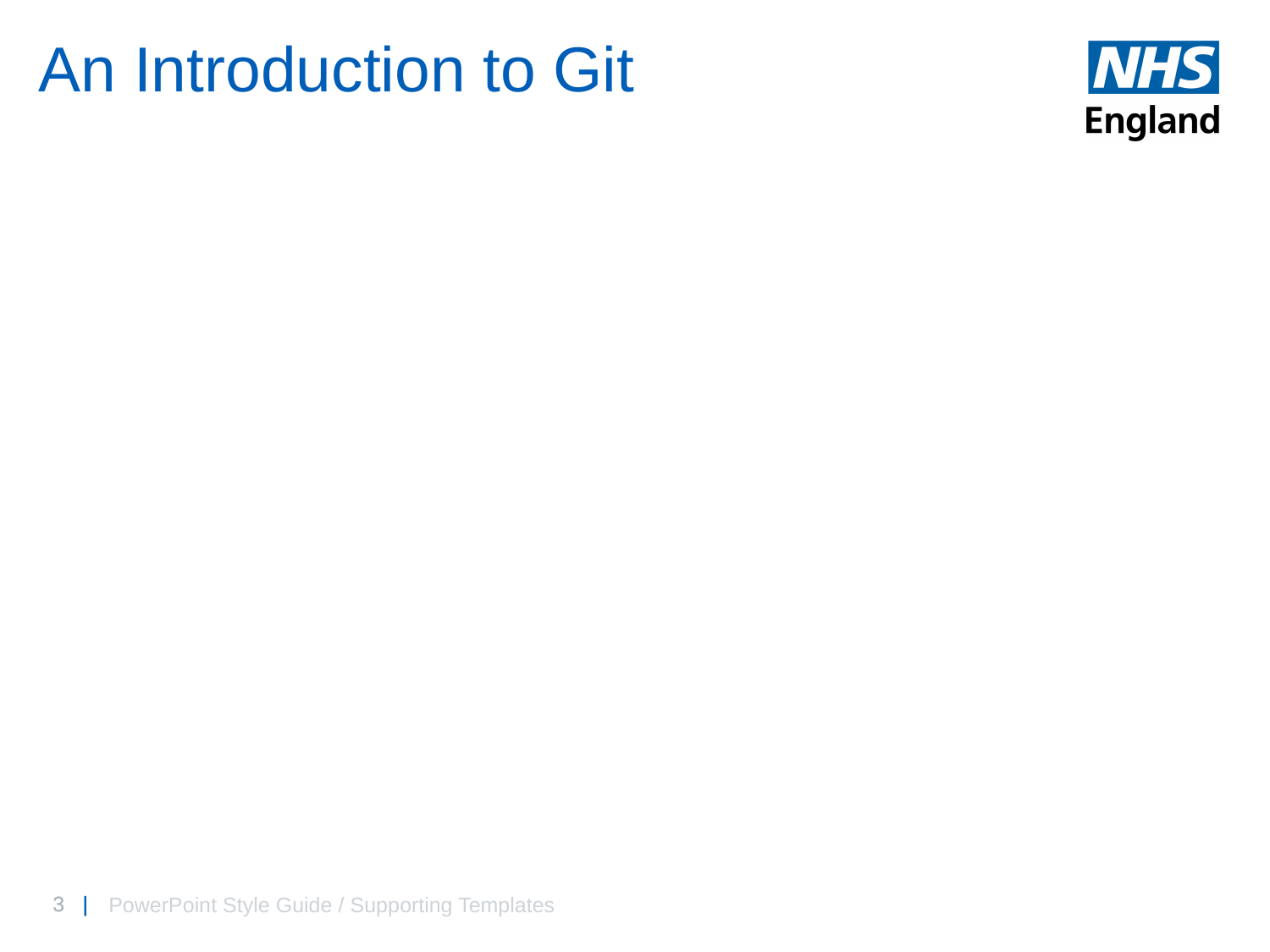

# An Introduction to Git

PowerPoint Style Guide / Supporting Templates